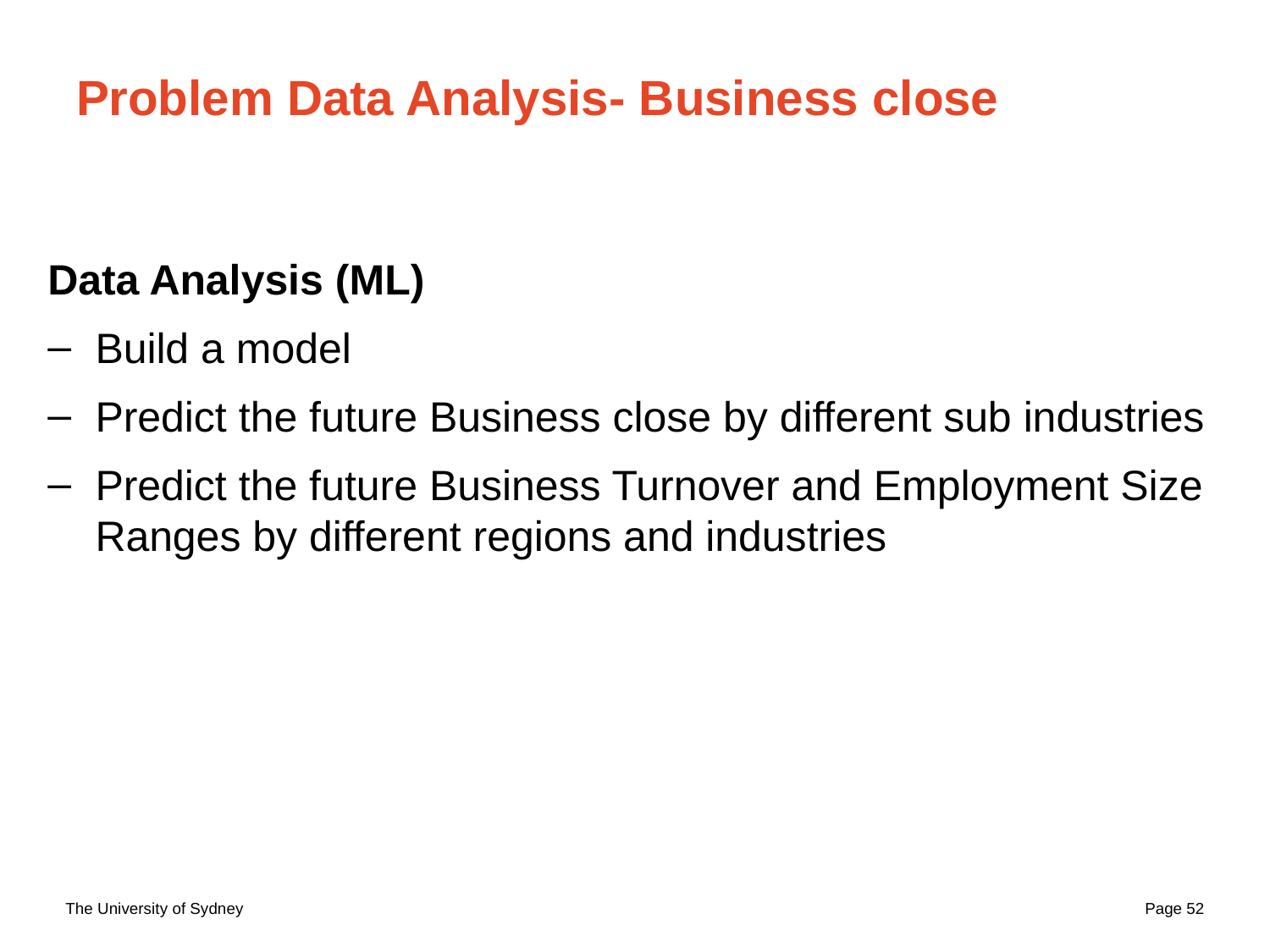

# Problem Data Analysis- Business close

Data Analysis (ML)
Build a model
Predict the future Business close by different sub industries
Predict the future Business Turnover and Employment Size Ranges by different regions and industries